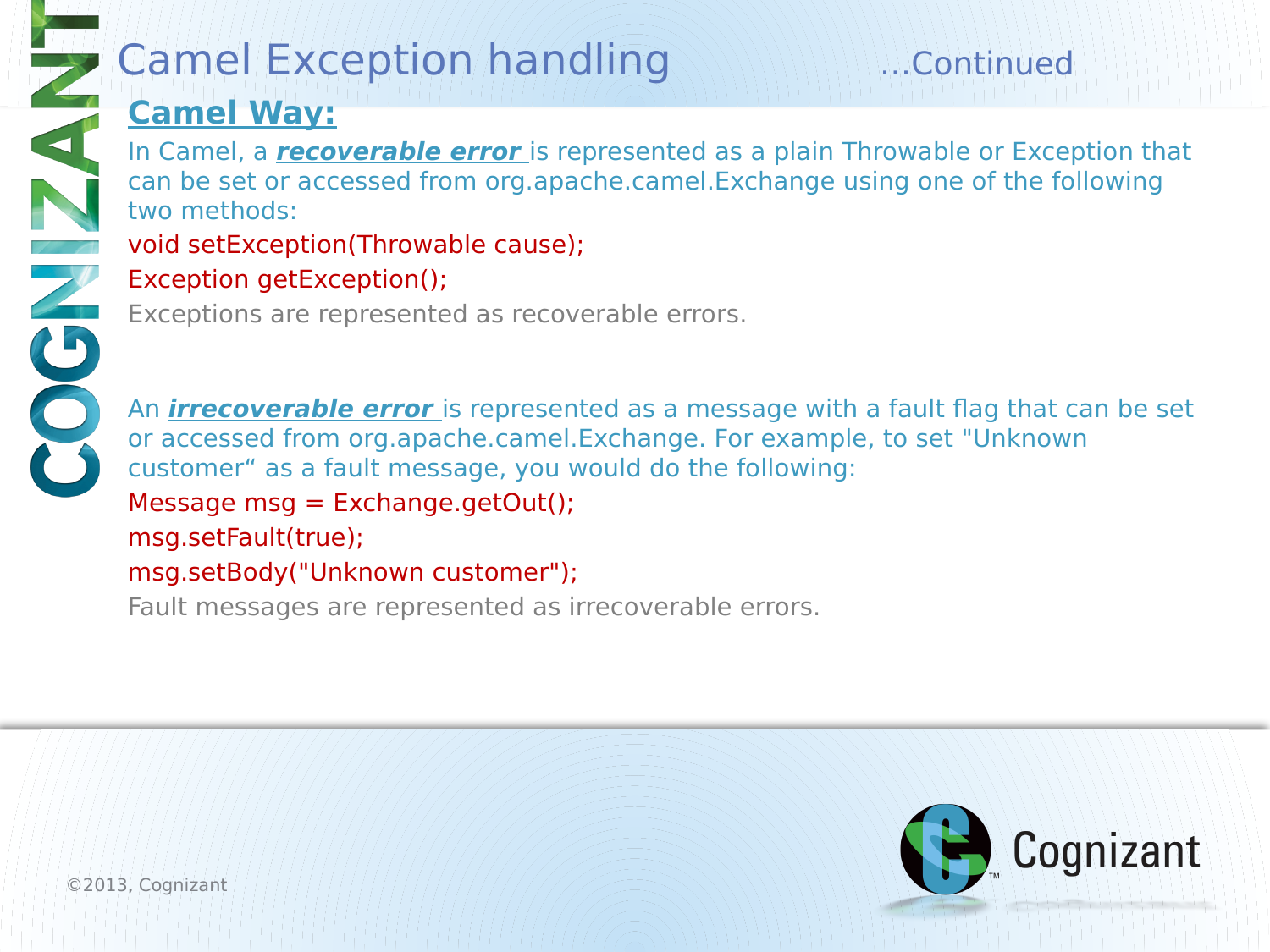

# Camel Exception handling		…Continued
Camel Way:
In Camel, a recoverable error is represented as a plain Throwable or Exception that can be set or accessed from org.apache.camel.Exchange using one of the following two methods:
void setException(Throwable cause);
Exception getException();
Exceptions are represented as recoverable errors.

An irrecoverable error is represented as a message with a fault flag that can be set or accessed from org.apache.camel.Exchange. For example, to set "Unknown customer“ as a fault message, you would do the following:
Message msg = Exchange.getOut();
msg.setFault(true);
msg.setBody("Unknown customer");
Fault messages are represented as irrecoverable errors.